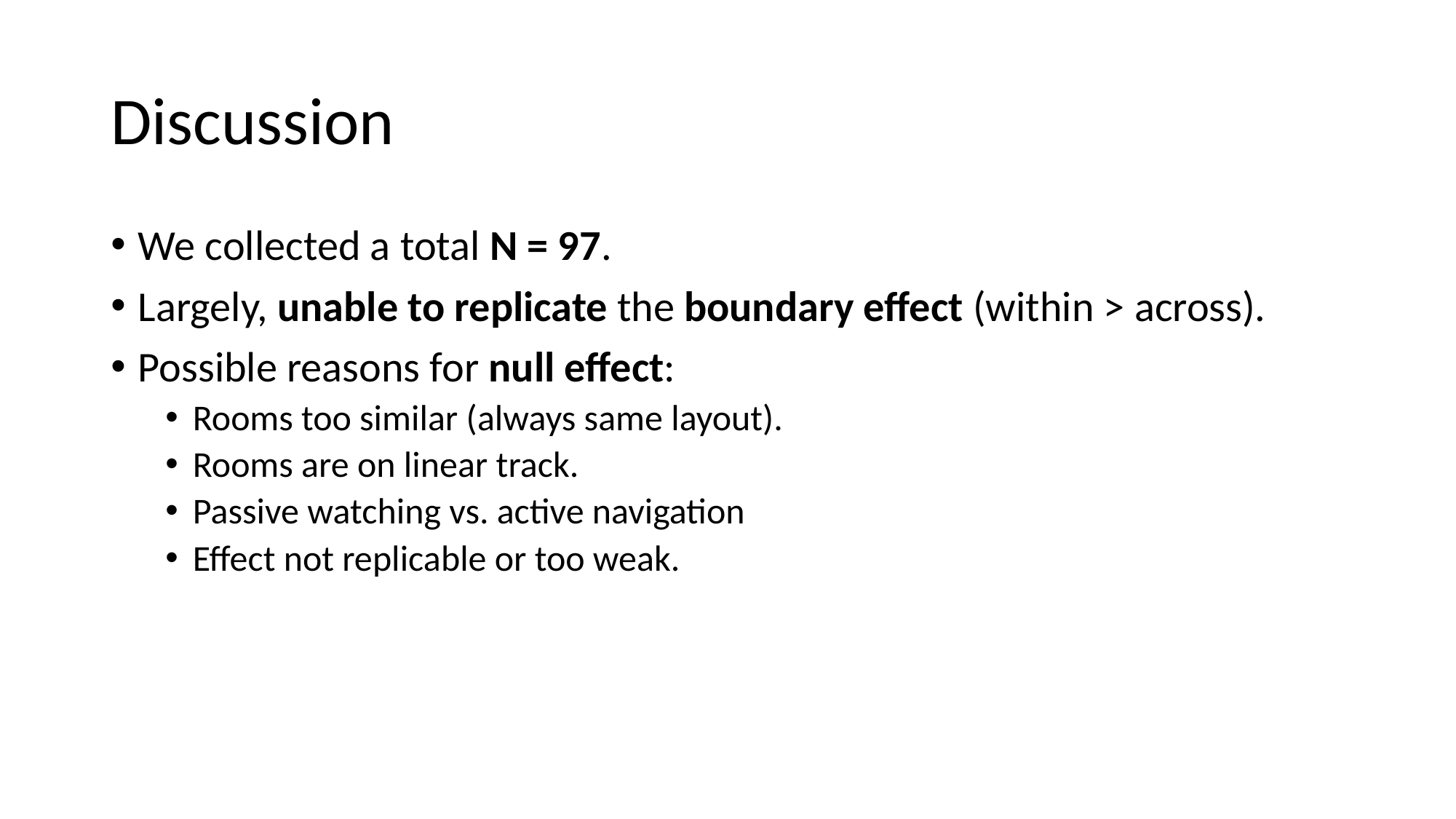

# Discussion
We collected a total N = 97.
Largely, unable to replicate the boundary effect (within > across).
Possible reasons for null effect:
Rooms too similar (always same layout).
Rooms are on linear track.
Passive watching vs. active navigation
Effect not replicable or too weak.